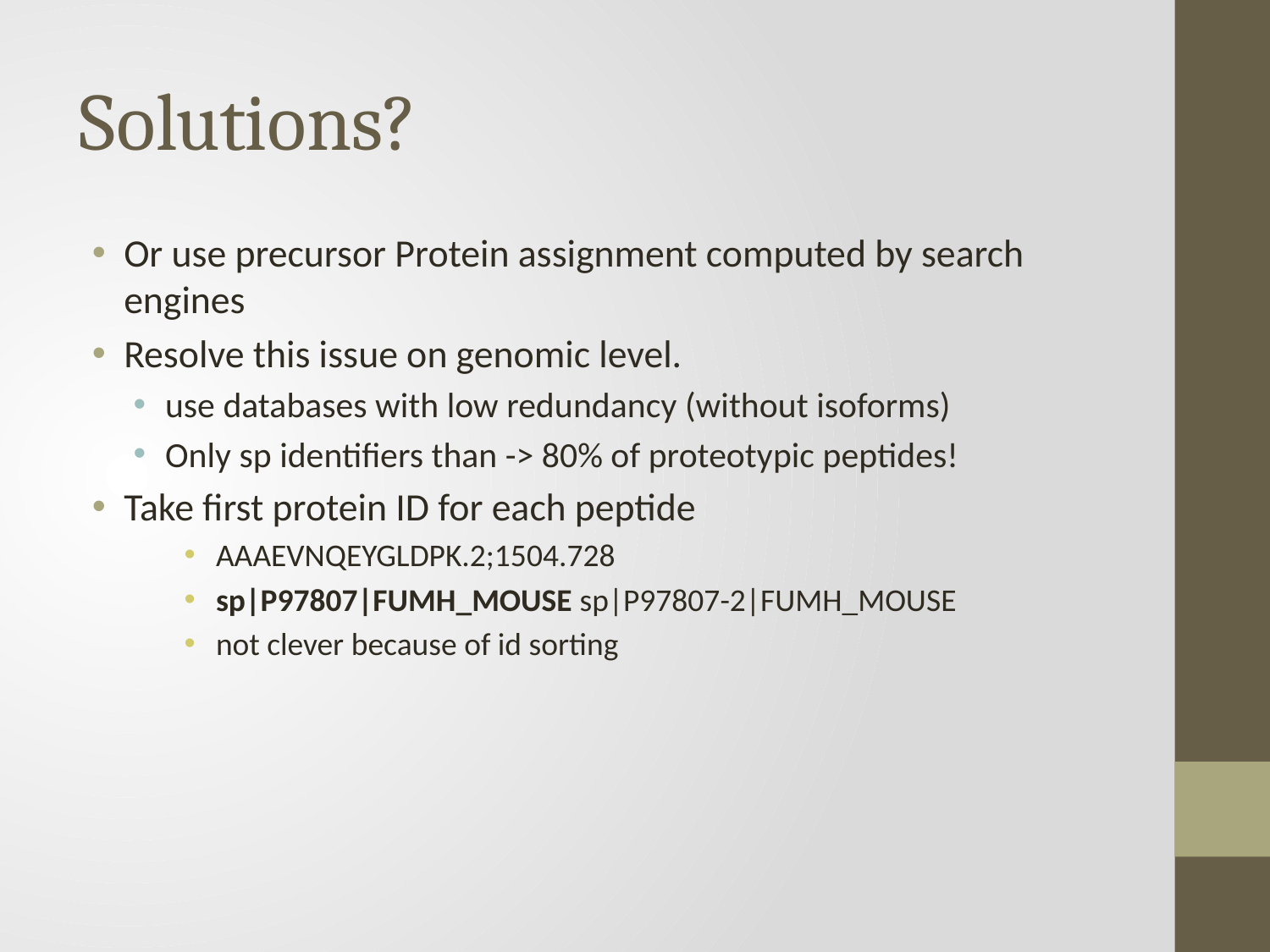

# Solutions?
Or use precursor Protein assignment computed by search engines
Resolve this issue on genomic level.
use databases with low redundancy (without isoforms)
Only sp identifiers than -> 80% of proteotypic peptides!
Take first protein ID for each peptide
AAAEVNQEYGLDPK.2;1504.728
sp|P97807|FUMH_MOUSE sp|P97807-2|FUMH_MOUSE
not clever because of id sorting